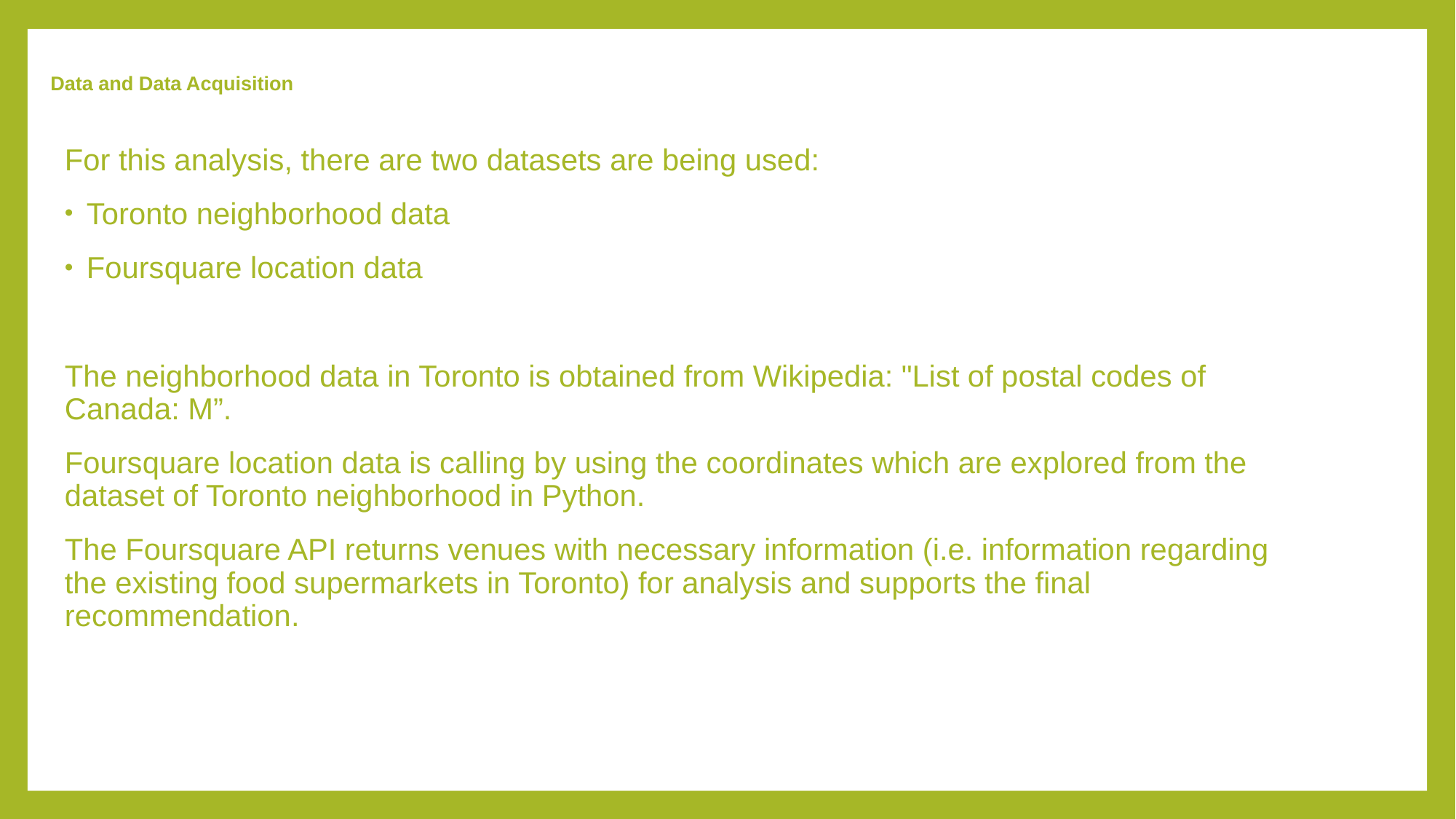

# Data and Data Acquisition
For this analysis, there are two datasets are being used:
Toronto neighborhood data
Foursquare location data

The neighborhood data in Toronto is obtained from Wikipedia: "List of postal codes of Canada: M”.
Foursquare location data is calling by using the coordinates which are explored from the dataset of Toronto neighborhood in Python.
The Foursquare API returns venues with necessary information (i.e. information regarding the existing food supermarkets in Toronto) for analysis and supports the final recommendation.